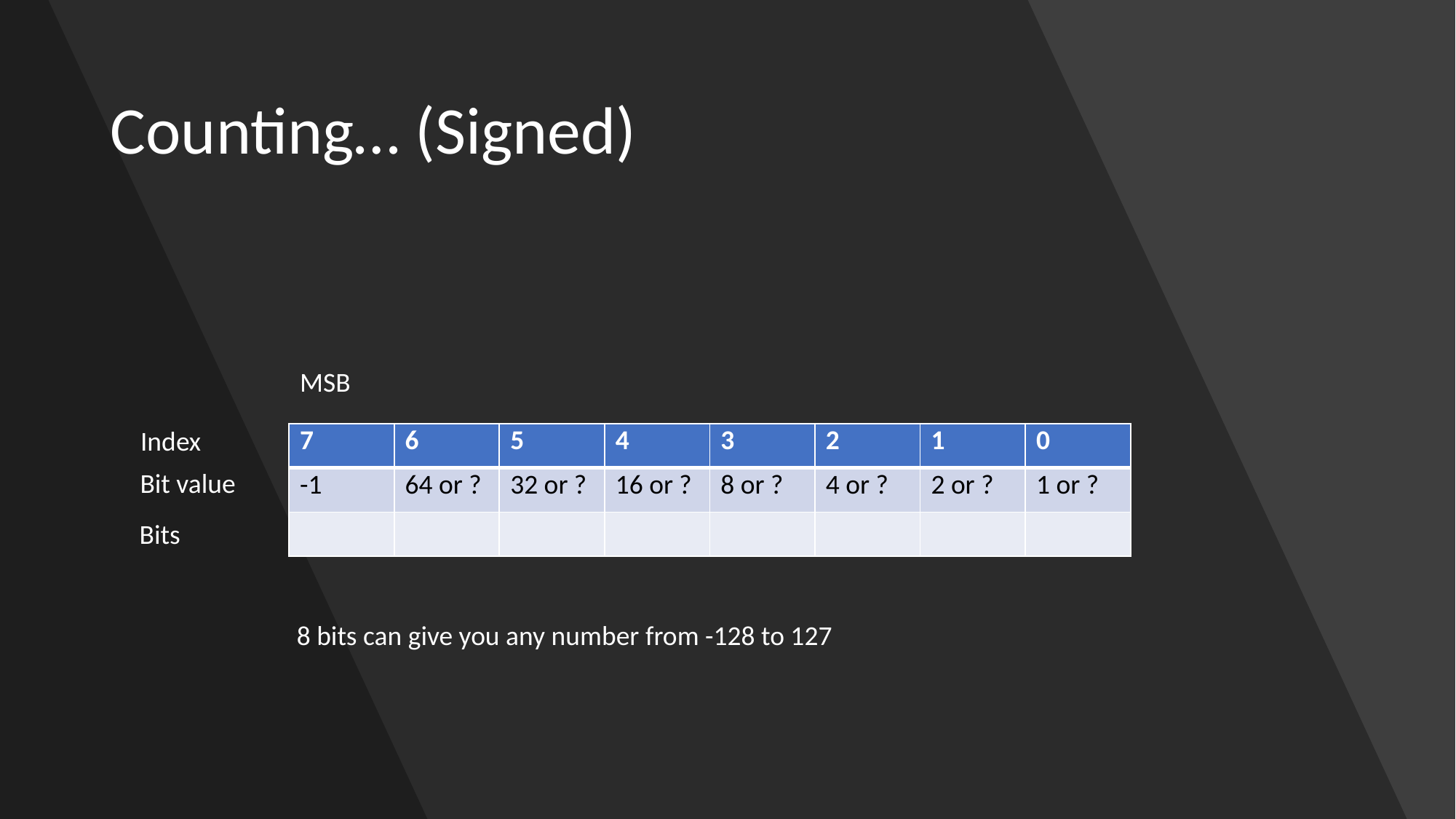

# Counting… (Signed)

MSB
Index
| 7 | 6 | 5 | 4 | 3 | 2 | 1 | 0 |
| --- | --- | --- | --- | --- | --- | --- | --- |
| -1 | 64 or ? | 32 or ? | 16 or ? | 8 or ? | 4 or ? | 2 or ? | 1 or ? |
|  |  |  |  |  |  |  |  |

Bit value
Bits
8 bits can give you any number from -128 to 127